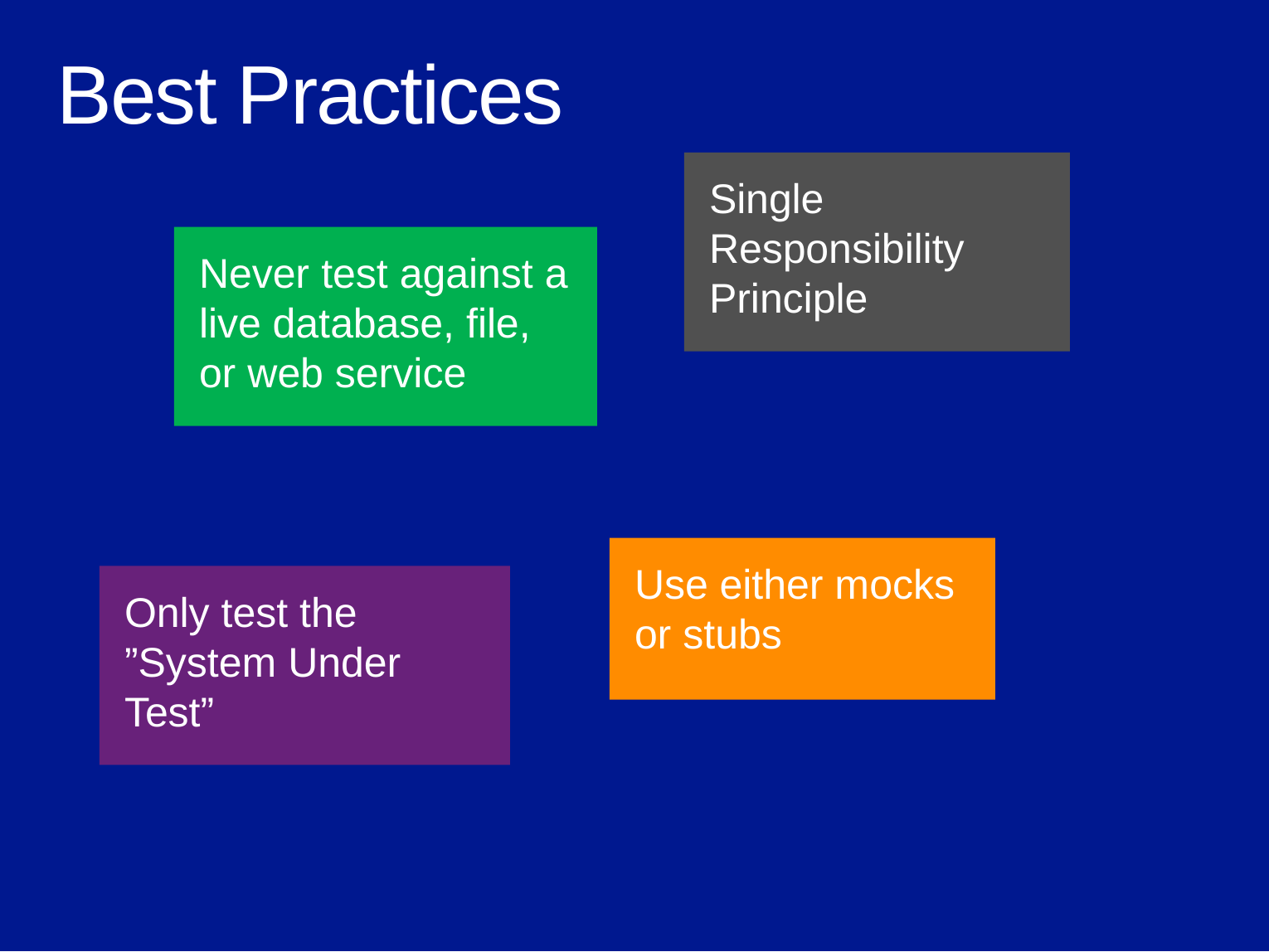

# Best Practices
Single Responsibility Principle
Never test against a live database, file, or web service
Use either mocks or stubs
Only test the ”System Under Test”